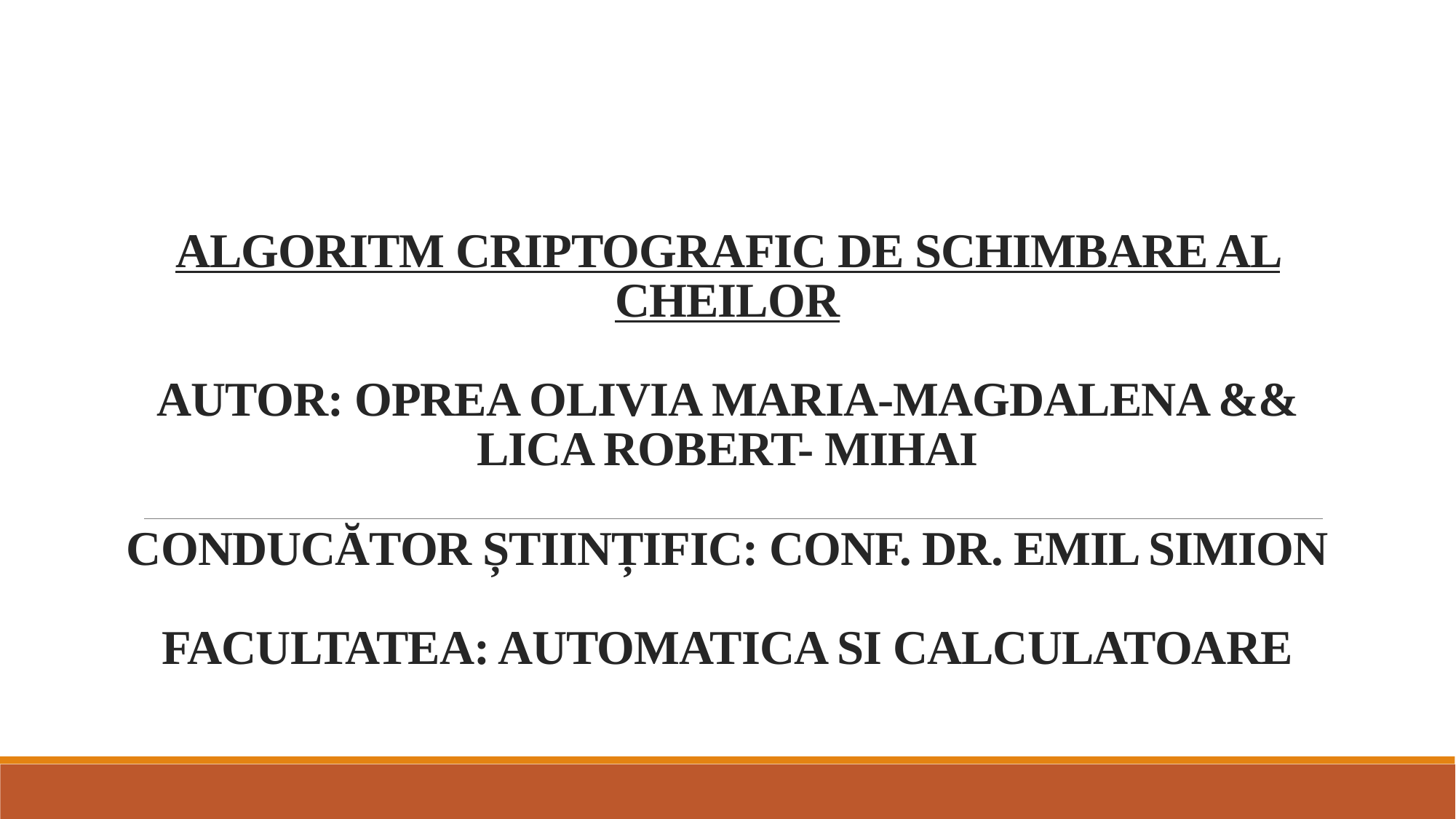

# ALGORITM CRIPTOGRAFIC DE SCHIMBARE AL CHEILOR AUTOR: OPREA OLIVIA MARIA-MAGDALENA && LICA ROBERT- MIHAI CONDUCĂTOR ȘTIINȚIFIC: CONF. DR. EMIL SIMION FACULTATEA: AUTOMATICA SI CALCULATOARE